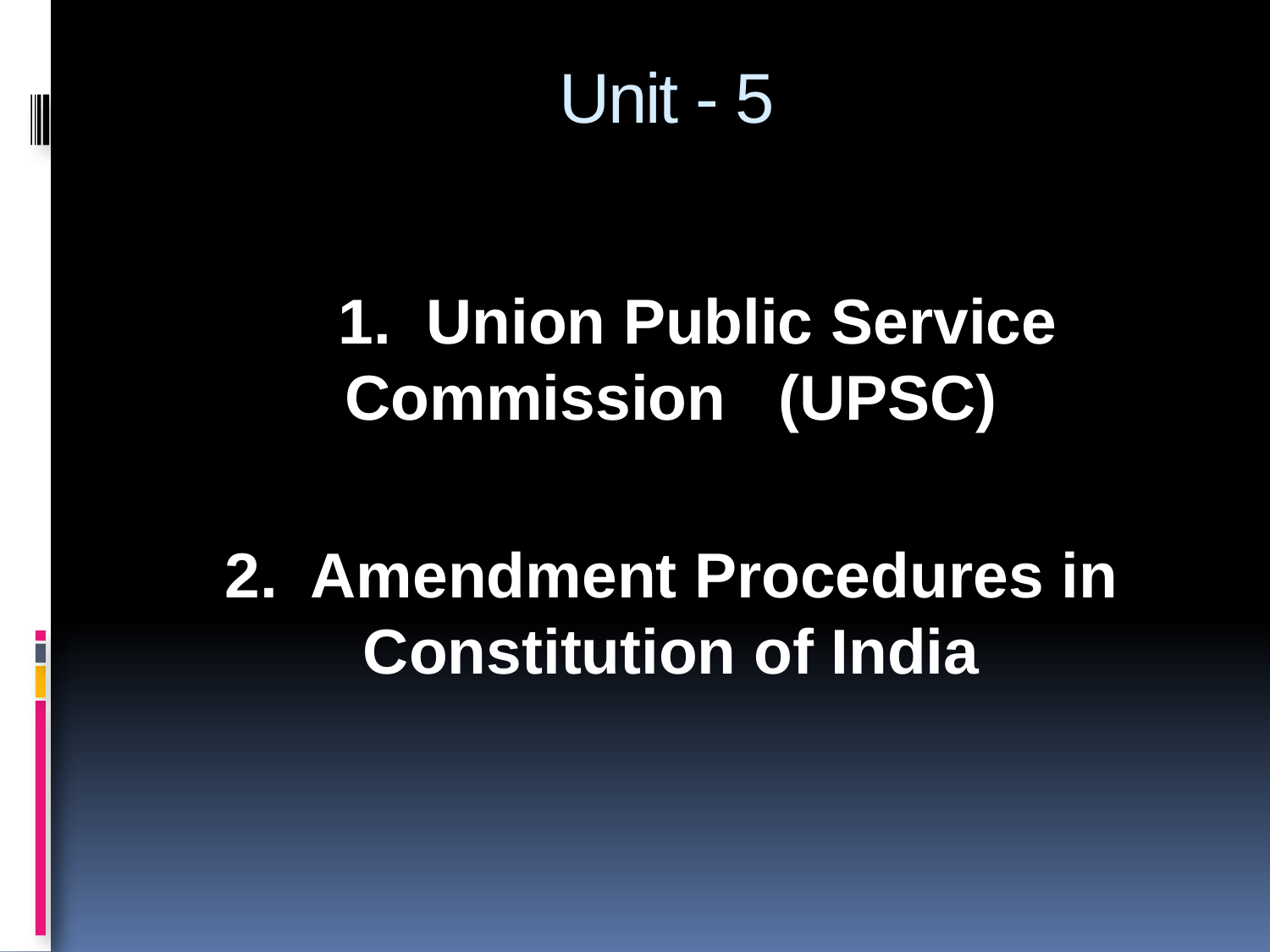

# Unit - 5

   1.  Union Public Service Commission   (UPSC)

2.  Amendment Procedures in Constitution of India